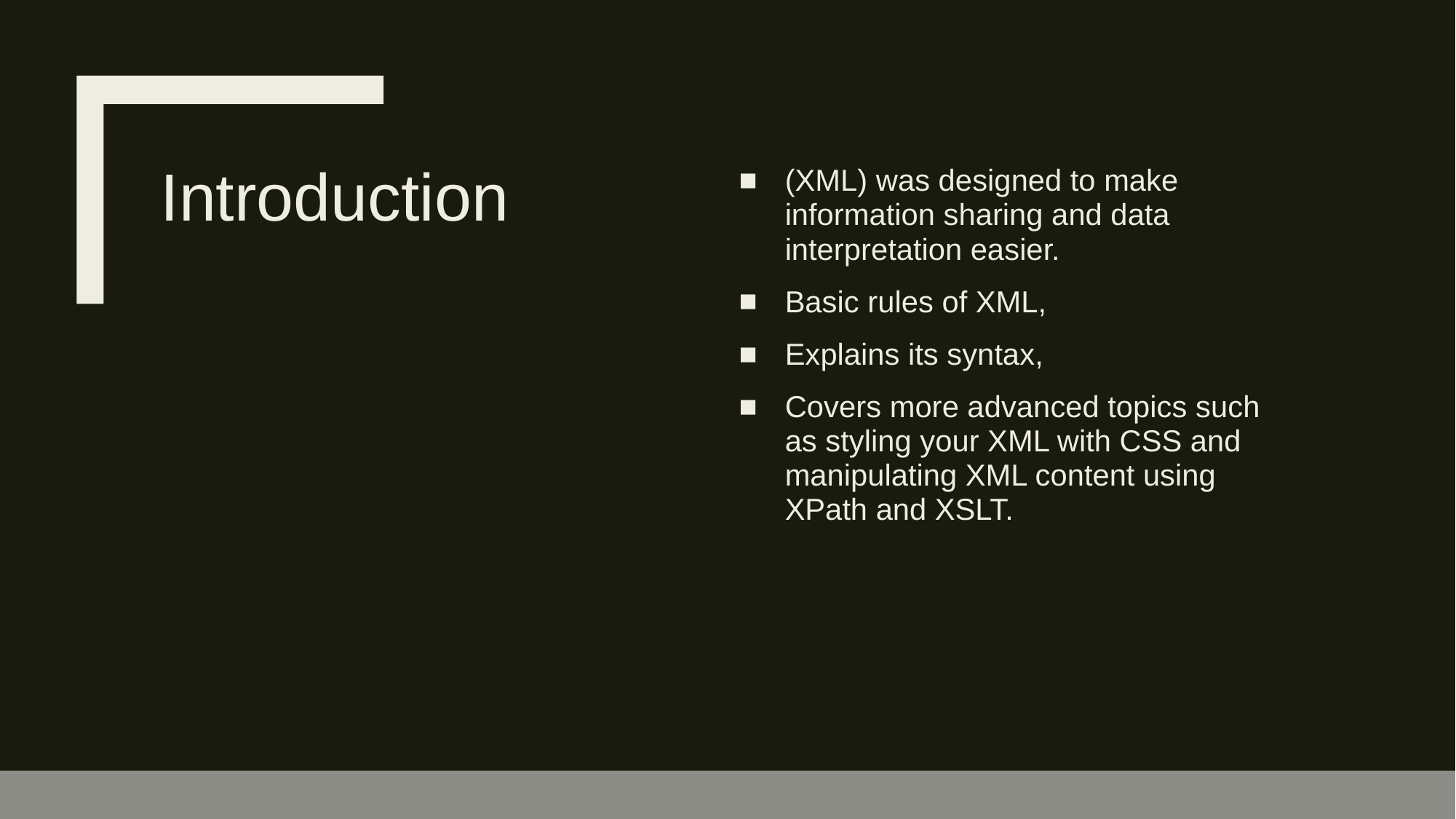

# Introduction
(XML) was designed to make information sharing and data interpretation easier.
Basic rules of XML,
Explains its syntax,
Covers more advanced topics such as styling your XML with CSS and manipulating XML content using XPath and XSLT.